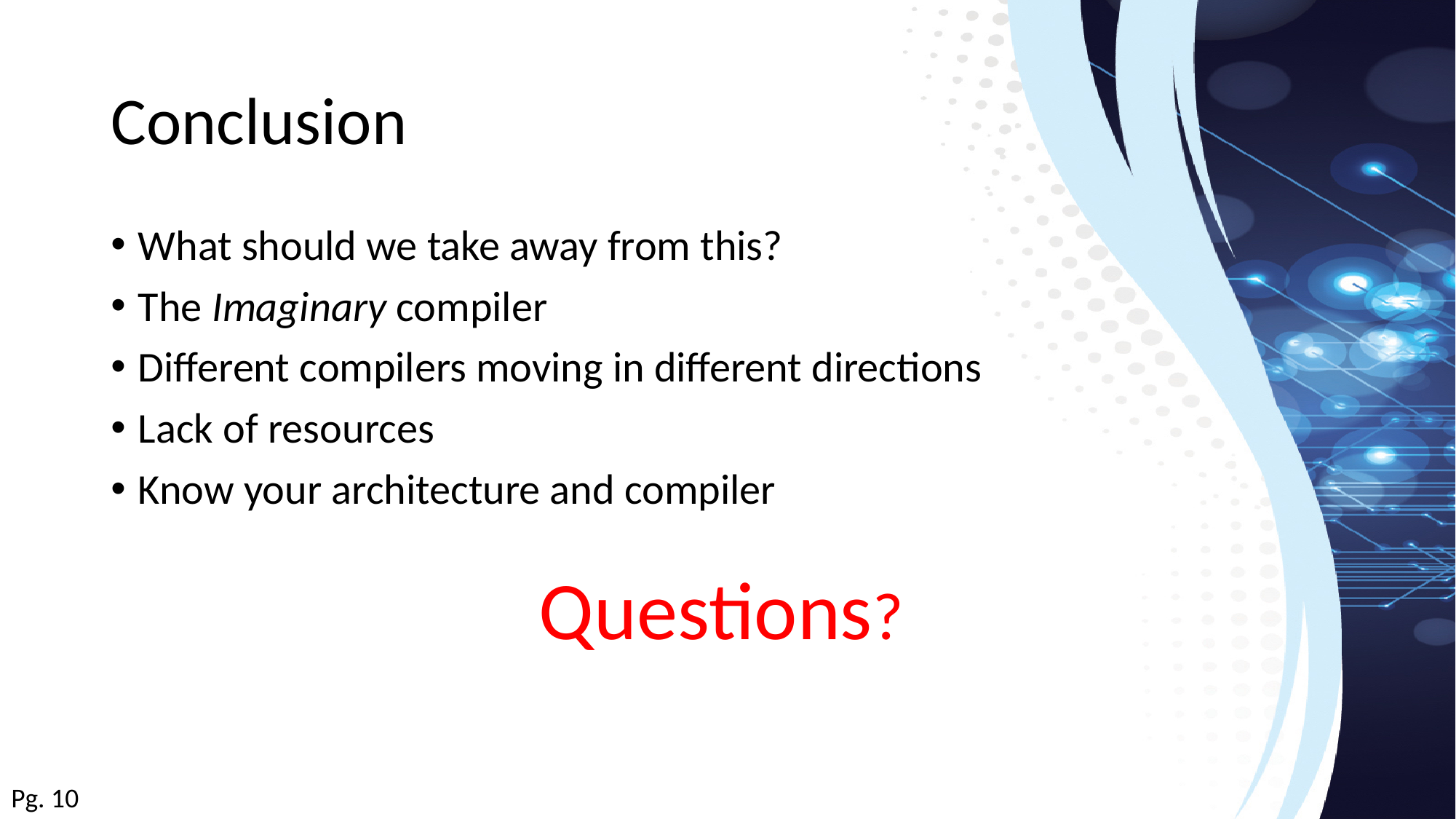

# Conclusion
What should we take away from this?
The Imaginary compiler
Different compilers moving in different directions
Lack of resources
Know your architecture and compiler
Questions?
Pg. 10